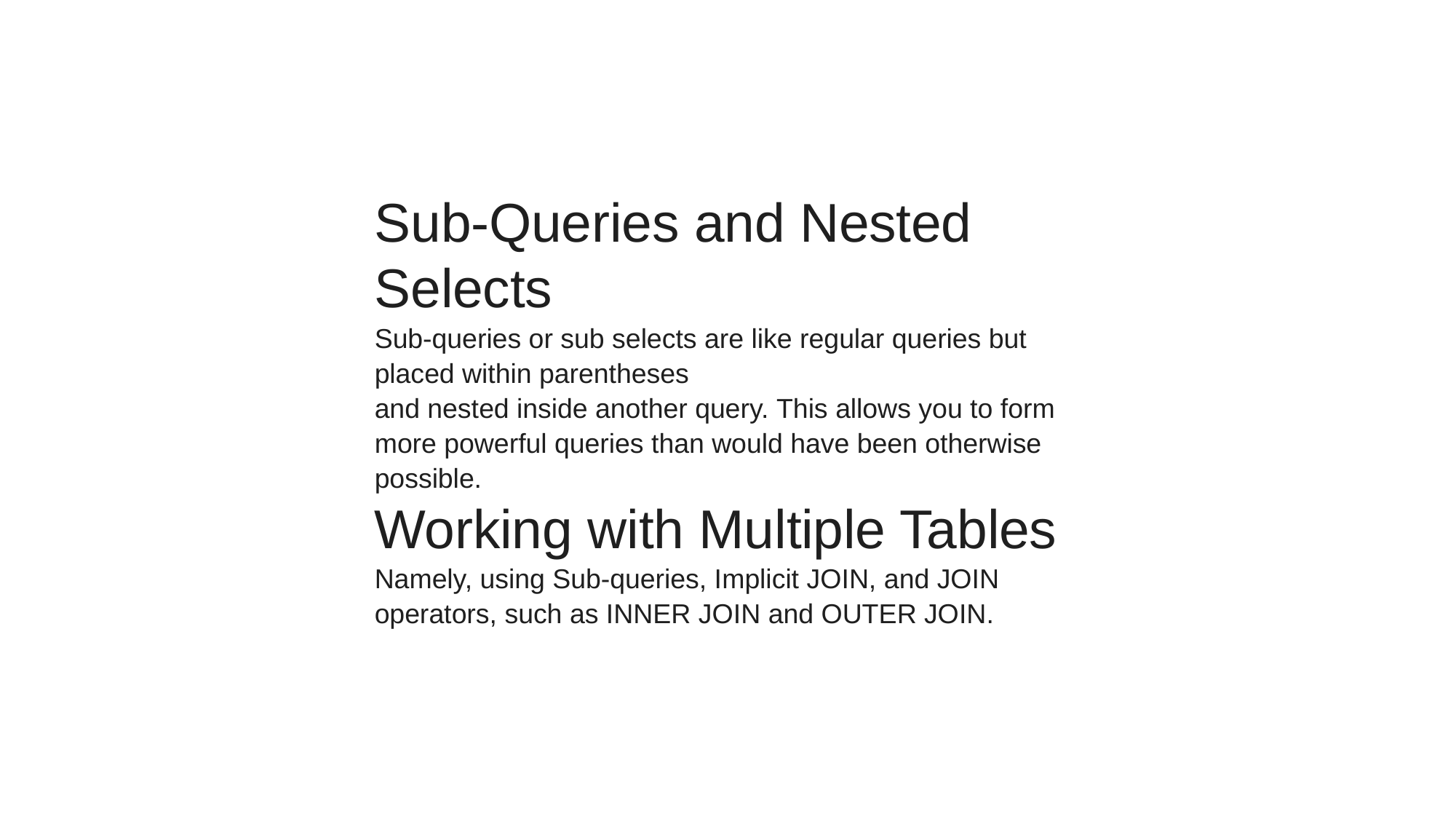

Sub-Queries and Nested Selects
Sub-queries or sub selects are like regular queries but placed within parentheses
and nested inside another query. This allows you to form
more powerful queries than would have been otherwise possible.
Working with Multiple Tables
Namely, using Sub-queries, Implicit JOIN, and JOIN operators, such as INNER JOIN and OUTER JOIN.